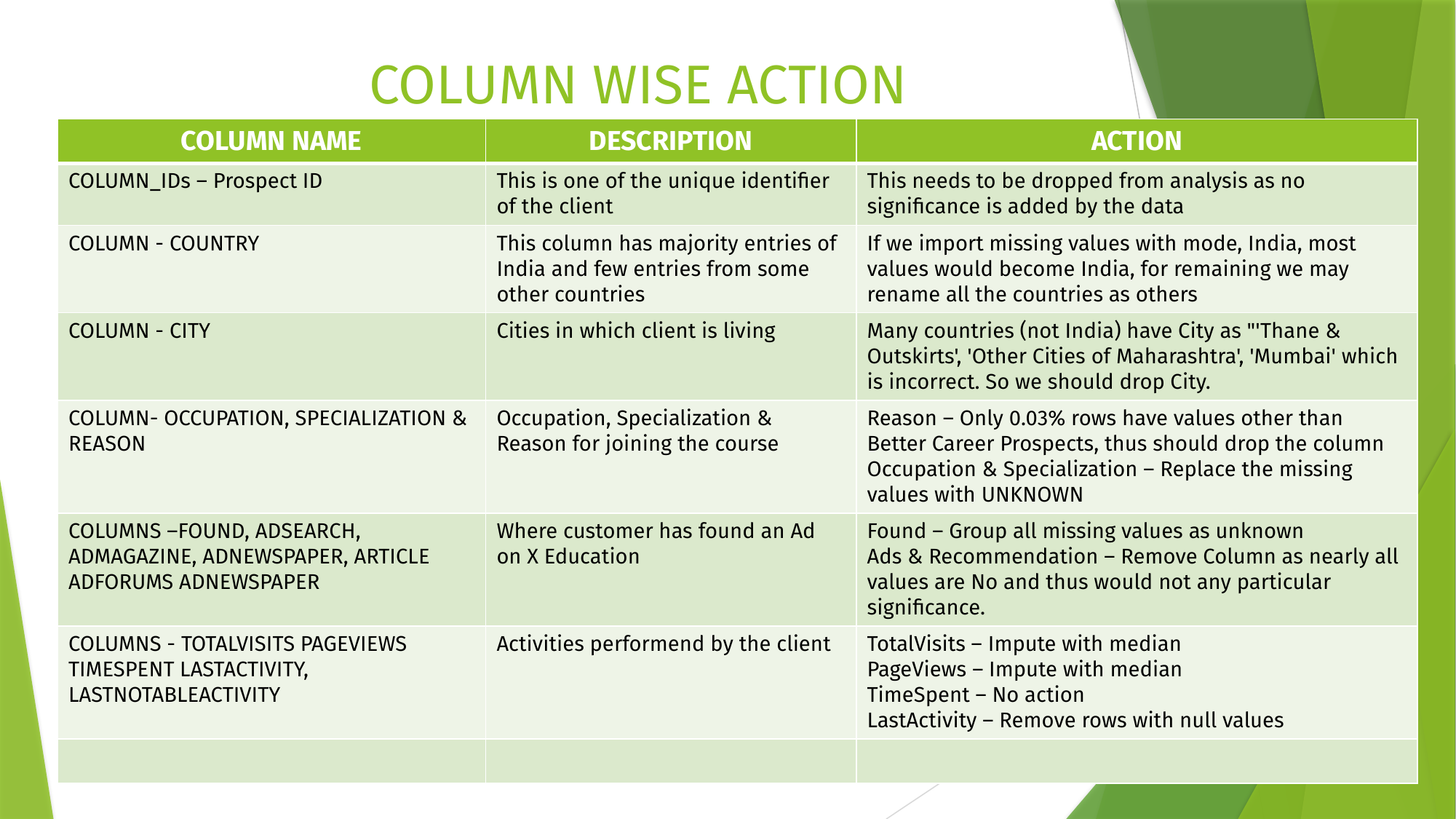

# COLUMN WISE ACTION
| COLUMN NAME | DESCRIPTION | ACTION |
| --- | --- | --- |
| COLUMN\_IDs – Prospect ID | This is one of the unique identifier of the client | This needs to be dropped from analysis as no significance is added by the data |
| COLUMN - COUNTRY | This column has majority entries of India and few entries from some other countries | If we import missing values with mode, India, most values would become India, for remaining we may rename all the countries as others |
| COLUMN - CITY | Cities in which client is living | Many countries (not India) have City as "'Thane & Outskirts', 'Other Cities of Maharashtra', 'Mumbai' which is incorrect. So we should drop City. |
| COLUMN- OCCUPATION, SPECIALIZATION & REASON | Occupation, Specialization & Reason for joining the course | Reason – Only 0.03% rows have values other than Better Career Prospects, thus should drop the column Occupation & Specialization – Replace the missing values with UNKNOWN |
| COLUMNS –FOUND, ADSEARCH, ADMAGAZINE, ADNEWSPAPER, ARTICLE ADFORUMS ADNEWSPAPER | Where customer has found an Ad on X Education | Found – Group all missing values as unknown Ads & Recommendation – Remove Column as nearly all values are No and thus would not any particular significance. |
| COLUMNS - TOTALVISITS PAGEVIEWS TIMESPENT LASTACTIVITY, LASTNOTABLEACTIVITY | Activities performend by the client | TotalVisits – Impute with median PageViews – Impute with median TimeSpent – No action LastActivity – Remove rows with null values |
|  |  |  |